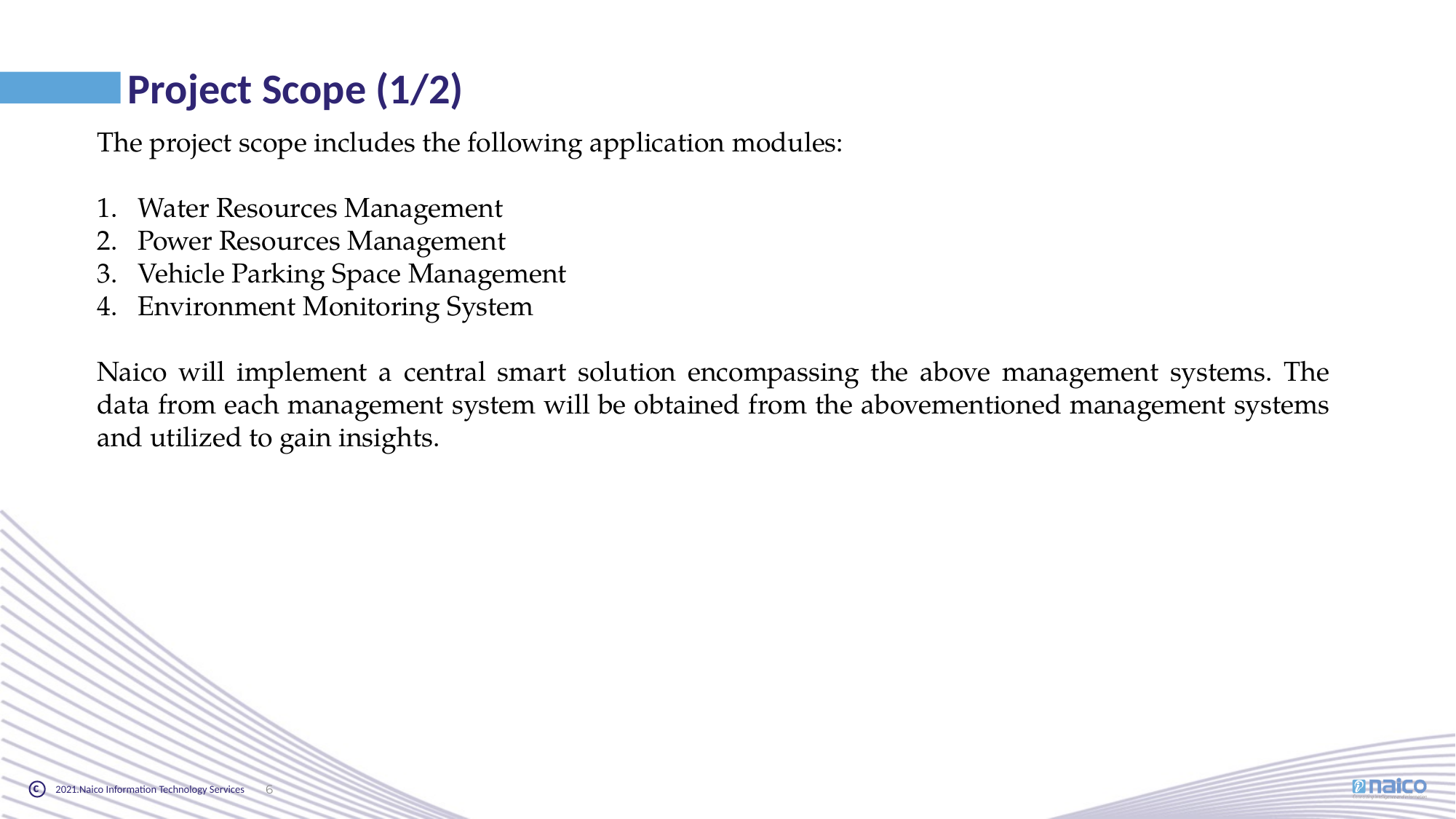

# Project Scope (1/2)
The project scope includes the following application modules:

Water Resources Management
Power Resources Management
Vehicle Parking Space Management
Environment Monitoring System

Naico will implement a central smart solution encompassing the above management systems. The data from each management system will be obtained from the abovementioned management systems and utilized to gain insights.